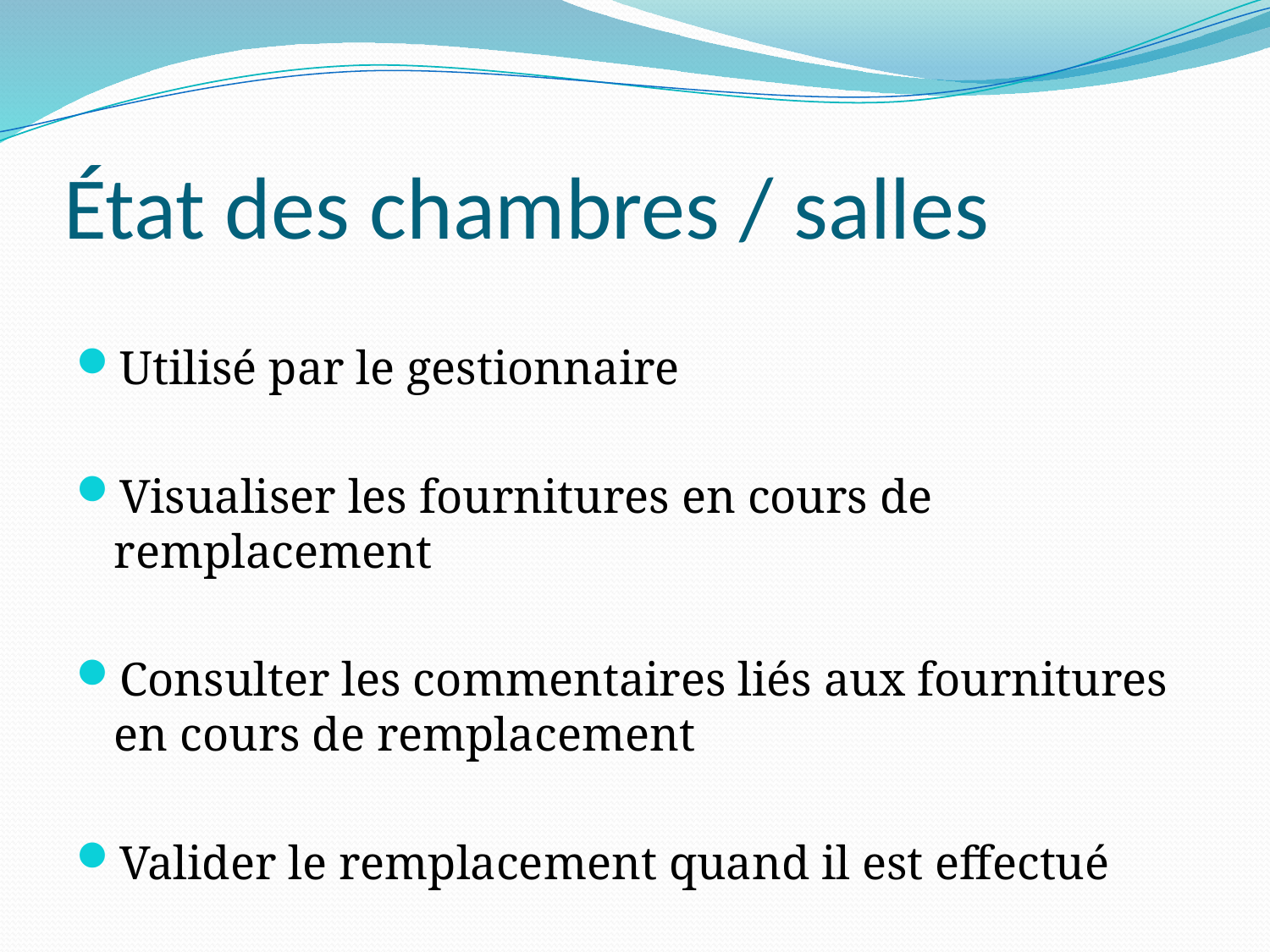

# État des chambres / salles

Utilisé par le gestionnaire

Visualiser les fournitures en cours de remplacement

Consulter les commentaires liés aux fournitures en cours de remplacement

Valider le remplacement quand il est effectué